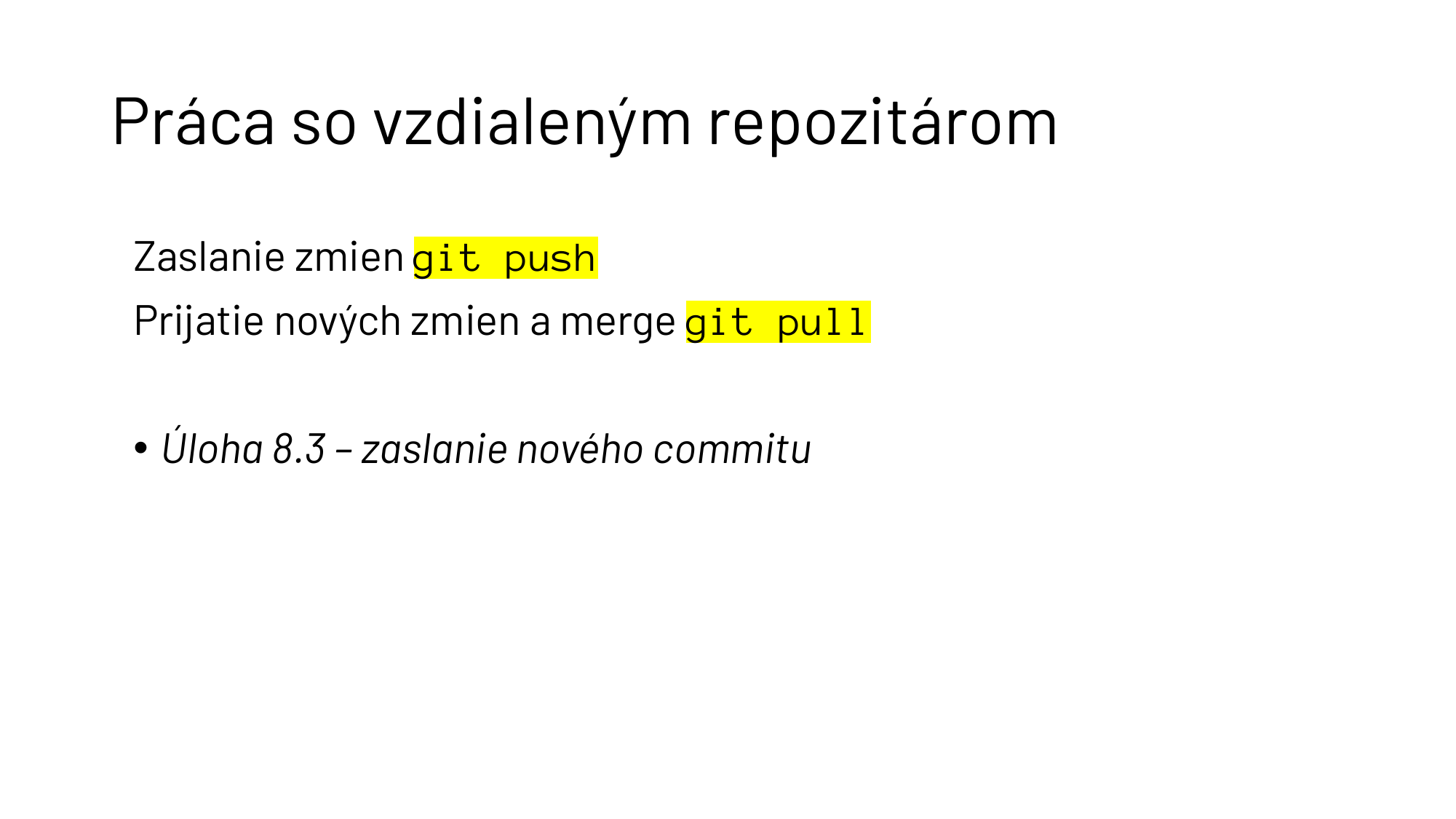

# Práca so vzdialeným repozitárom
Zaslanie zmien git push
Prijatie nových zmien a merge git pull

Úloha 8.3 – zaslanie nového commitu